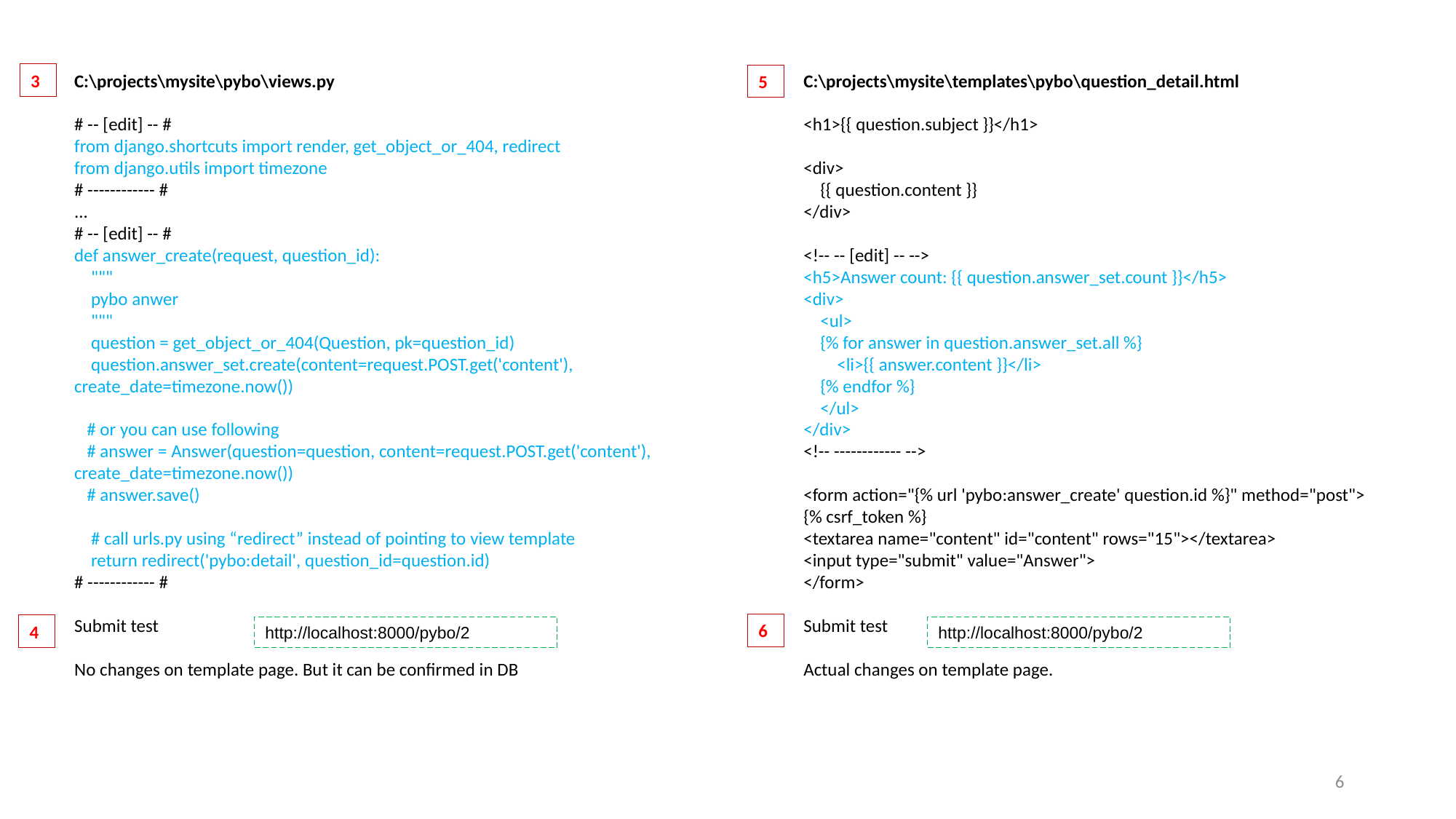

3
C:\projects\mysite\pybo\views.py

# -- [edit] -- #
from django.shortcuts import render, get_object_or_404, redirect
from django.utils import timezone
# ------------ #
...
# -- [edit] -- #
def answer_create(request, question_id):
    """
    pybo anwer
    """
    question = get_object_or_404(Question, pk=question_id)
    question.answer_set.create(content=request.POST.get('content'), create_date=timezone.now())

   # or you can use following
   # answer = Answer(question=question, content=request.POST.get('content'), create_date=timezone.now())
   # answer.save()

    # call urls.py using “redirect” instead of pointing to view template
    return redirect('pybo:detail', question_id=question.id)
# ------------ #

Submit test

No changes on template page. But it can be confirmed in DB

C:\projects\mysite\templates\pybo\question_detail.html

<h1>{{ question.subject }}</h1>

<div>
    {{ question.content }}
</div>

<!-- -- [edit] -- -->
<h5>Answer count: {{ question.answer_set.count }}</h5>
<div>
    <ul>
    {% for answer in question.answer_set.all %}
        <li>{{ answer.content }}</li>
    {% endfor %}
    </ul>
</div>
<!-- ------------ -->

<form action="{% url 'pybo:answer_create' question.id %}" method="post">
{% csrf_token %}
<textarea name="content" id="content" rows="15"></textarea>
<input type="submit" value="Answer">
</form>

Submit test

Actual changes on template page.

5

6
4
http://localhost:8000/pybo/2
http://localhost:8000/pybo/2
6